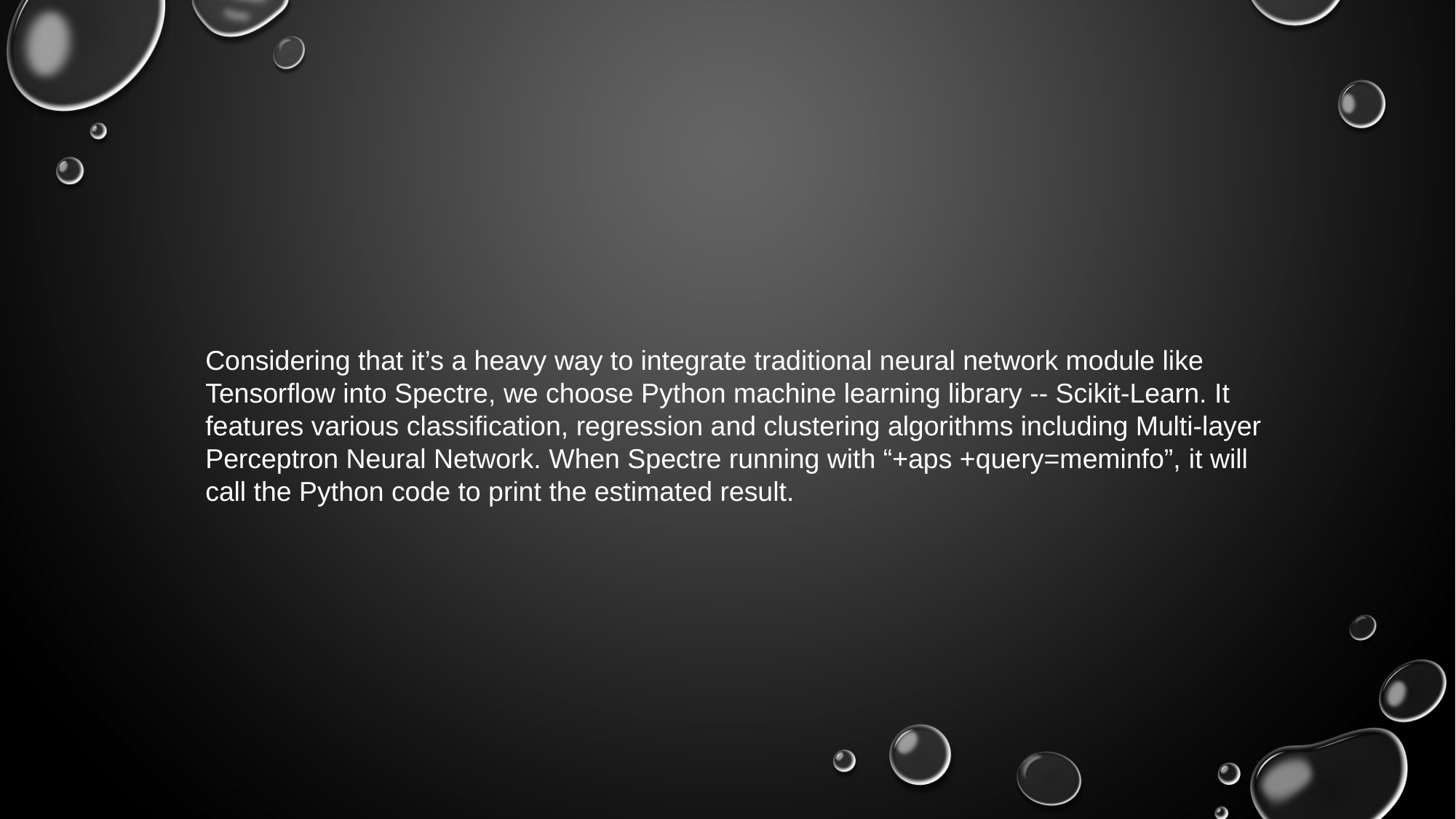

Considering that it’s a heavy way to integrate traditional neural network module like Tensorflow into Spectre, we choose Python machine learning library -- Scikit-Learn. It features various classification, regression and clustering algorithms including Multi-layer Perceptron Neural Network. When Spectre running with “+aps +query=meminfo”, it will call the Python code to print the estimated result.